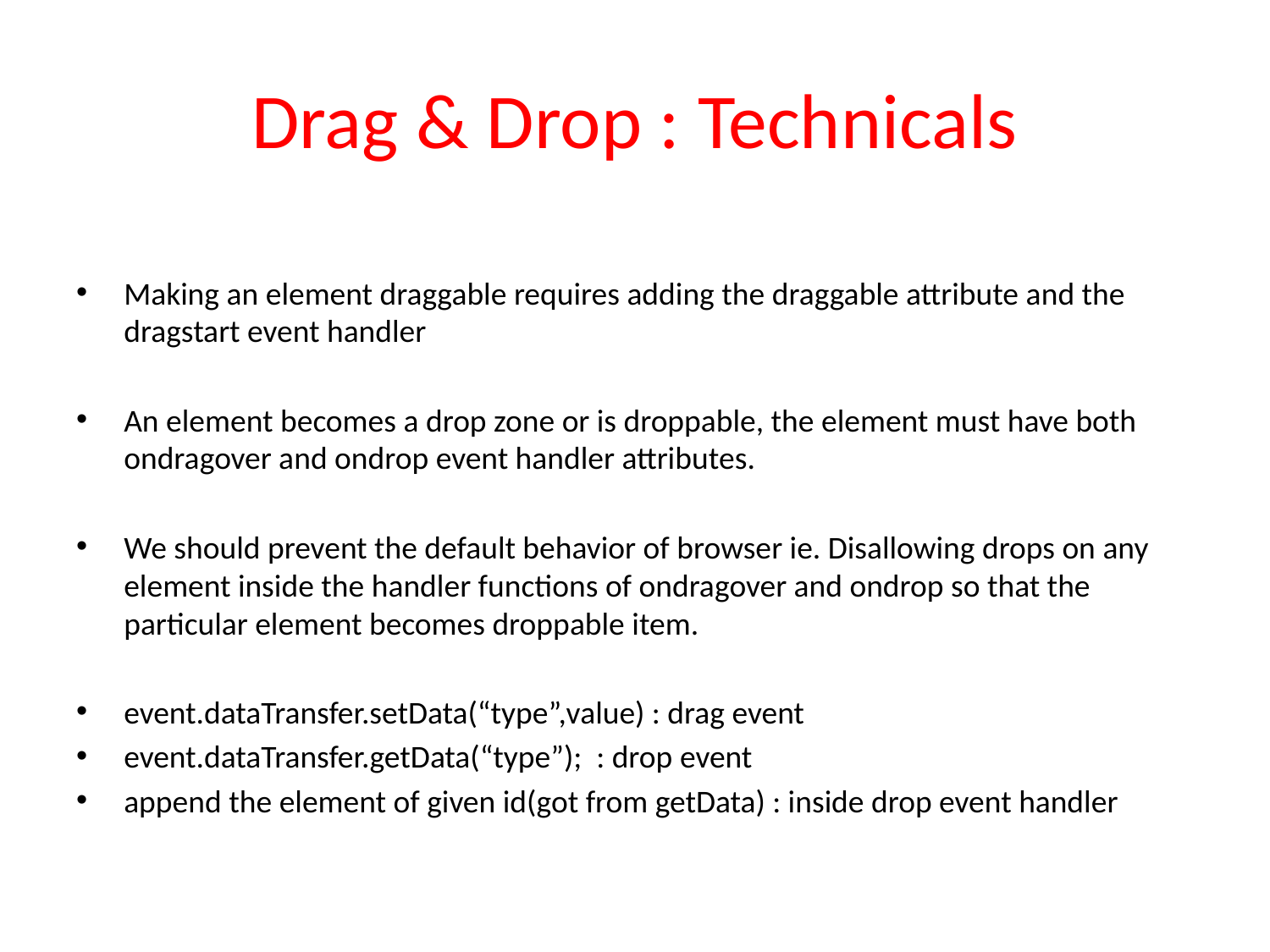

# Drag & Drop : Technicals

Making an element draggable requires adding the draggable attribute and the dragstart event handler

An element becomes a drop zone or is droppable, the element must have both ondragover and ondrop event handler attributes.

We should prevent the default behavior of browser ie. Disallowing drops on any element inside the handler functions of ondragover and ondrop so that the particular element becomes droppable item.

event.dataTransfer.setData(“type”,value) : drag event
event.dataTransfer.getData(“type”);  : drop event
append the element of given id(got from getData) : inside drop event handler